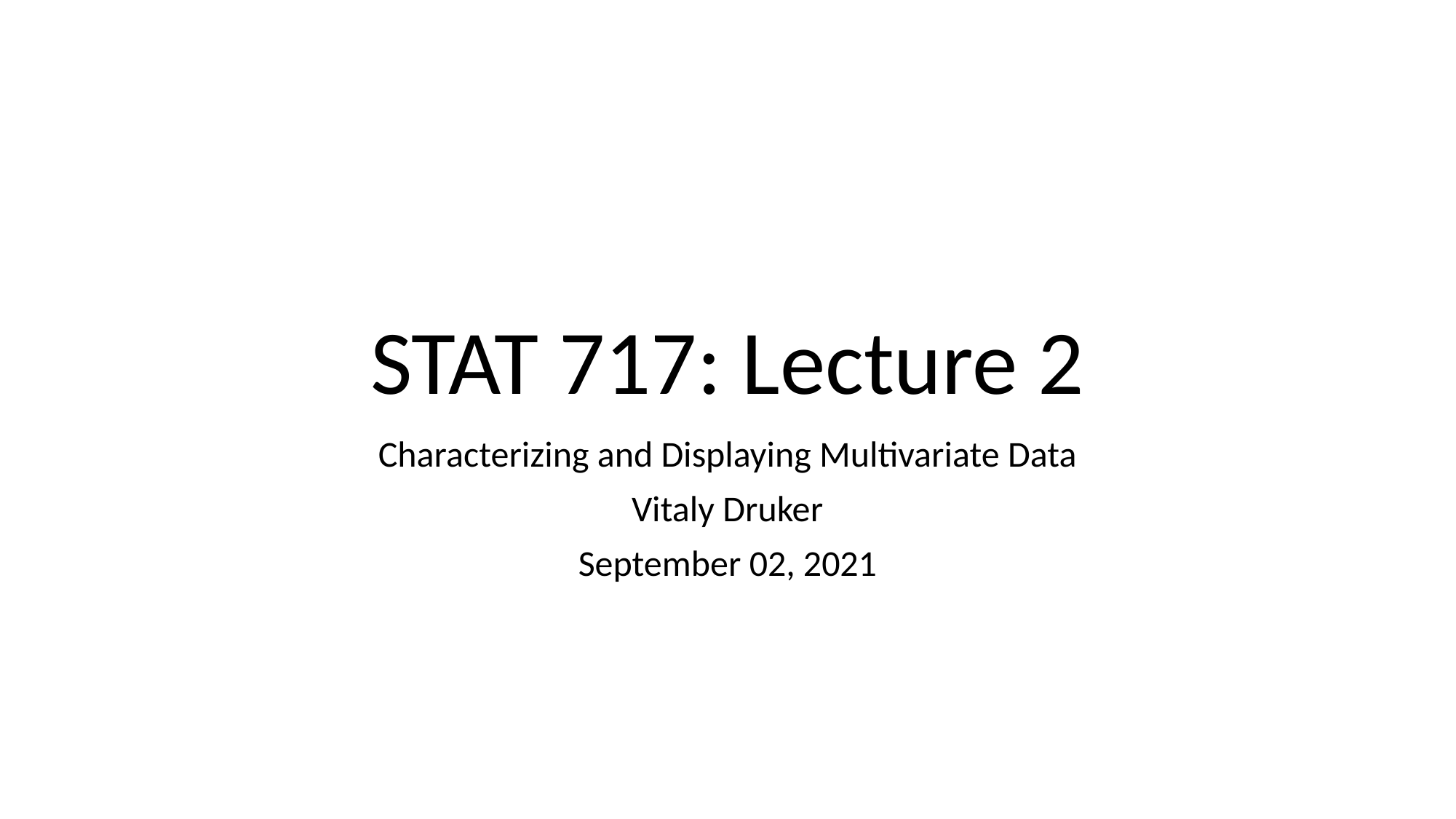

# STAT 717: Lecture 2
Characterizing and Displaying Multivariate Data
Vitaly Druker
September 02, 2021